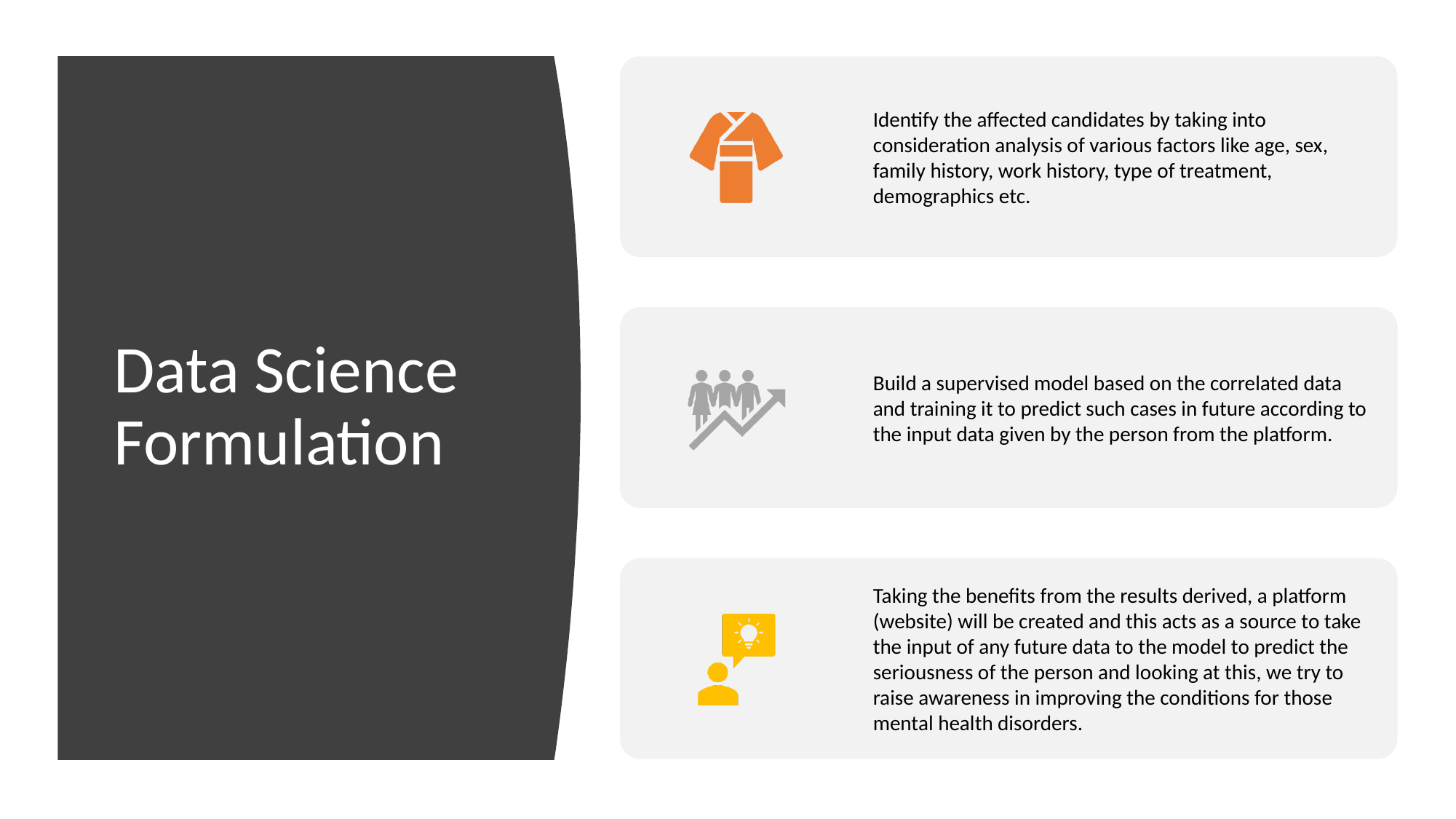

Identify the affected candidates by taking into consideration analysis of various factors like age, sex, family history, work history, type of treatment, demographics etc.
Build a supervised model based on the correlated data and training it to predict such cases in future according to the input data given by the person from the platform.
Taking the benefits from the results derived, a platform (website) will be created and this acts as a source to take the input of any future data to the model to predict the seriousness of the person and looking at this, we try to raise awareness in improving the conditions for those mental health disorders.

# Data Science Formulation